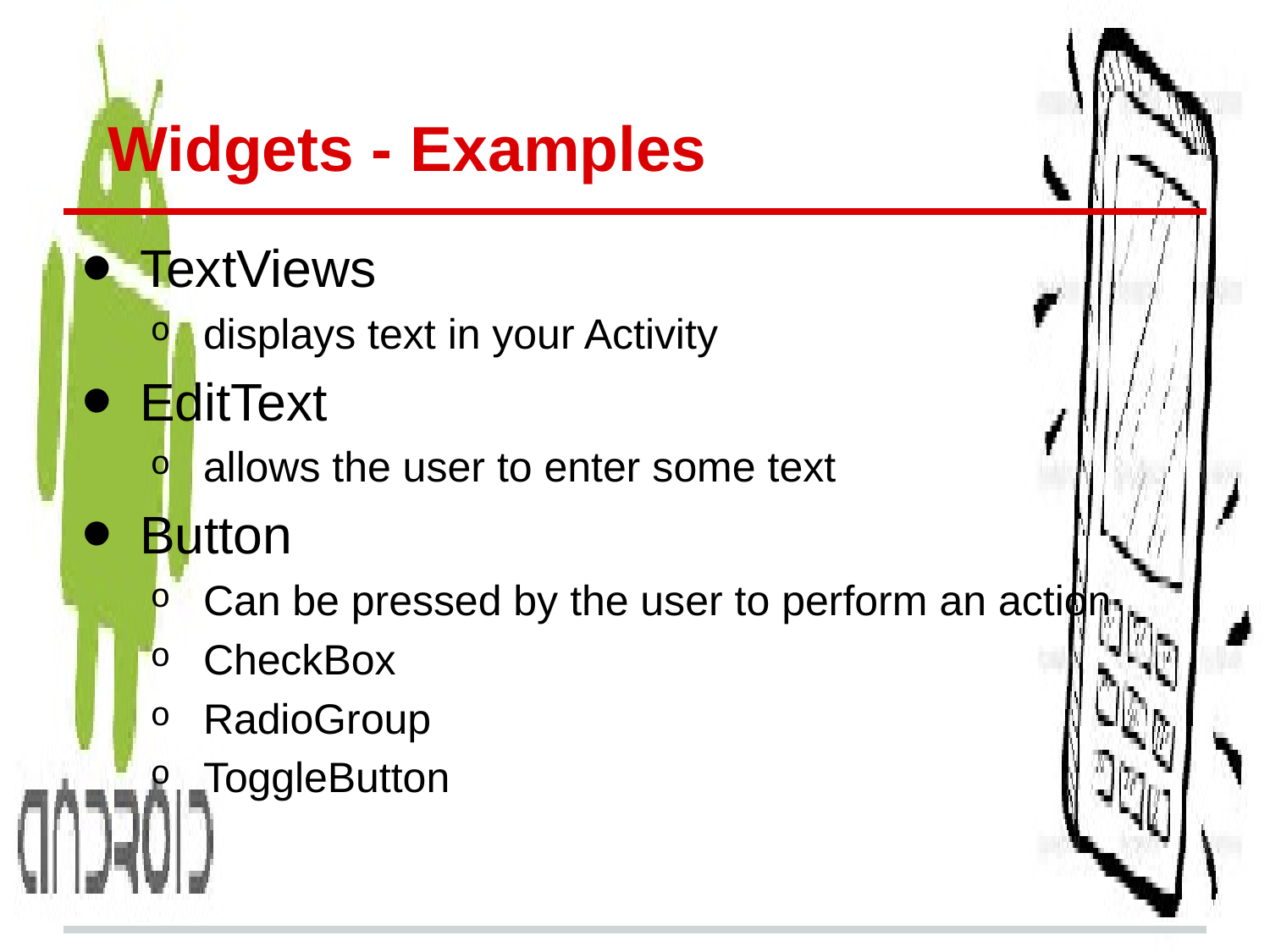

# Widgets - Examples
TextViews
displays text in your Activity
EditText
allows the user to enter some text
Button
Can be pressed by the user to perform an action
CheckBox
RadioGroup
ToggleButton